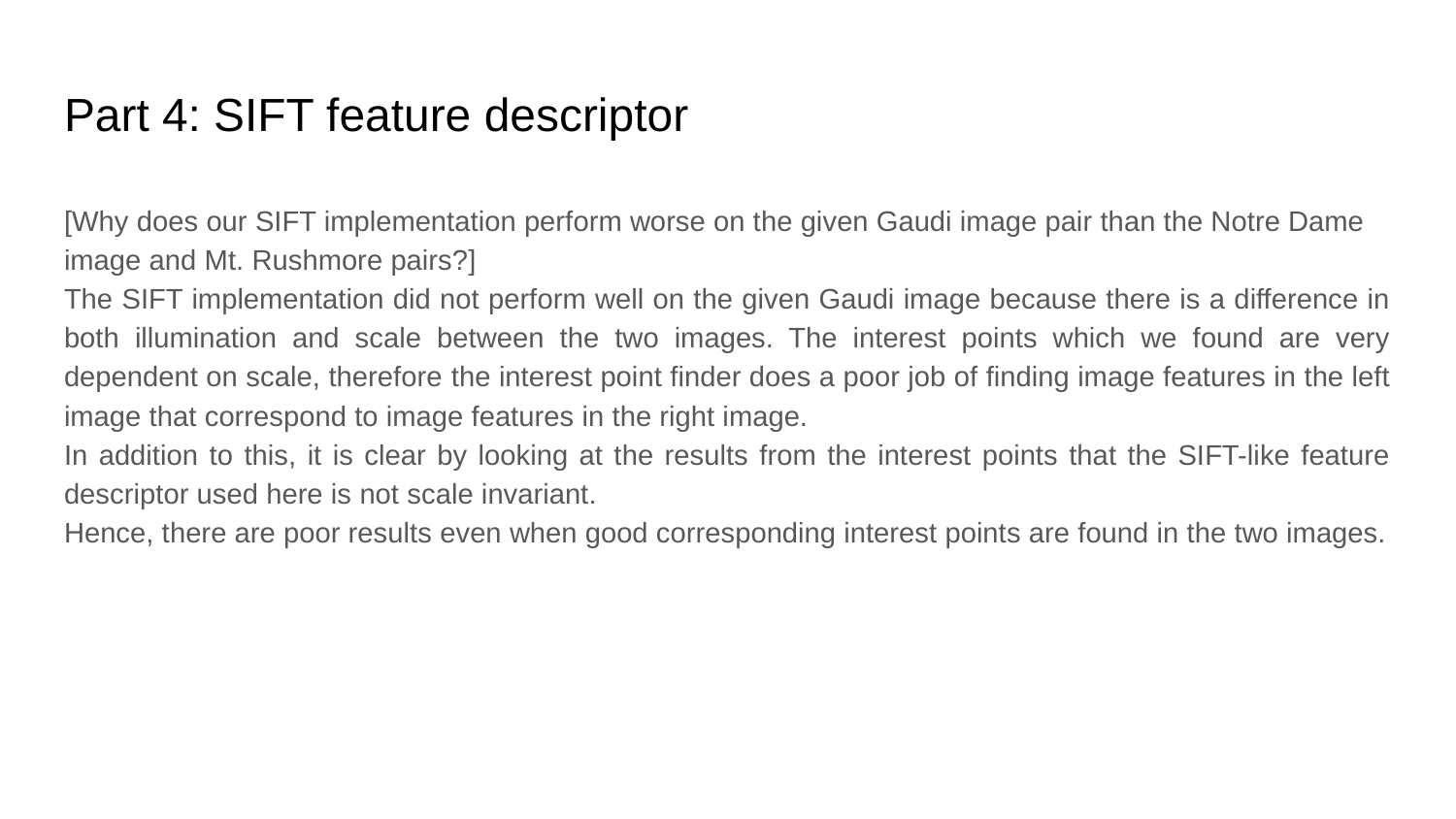

# Part 4: SIFT feature descriptor
[Why does our SIFT implementation perform worse on the given Gaudi image pair than the Notre Dame image and Mt. Rushmore pairs?]
The SIFT implementation did not perform well on the given Gaudi image because there is a difference in both illumination and scale between the two images. The interest points which we found are very dependent on scale, therefore the interest point finder does a poor job of finding image features in the left image that correspond to image features in the right image.
In addition to this, it is clear by looking at the results from the interest points that the SIFT-like feature descriptor used here is not scale invariant.
Hence, there are poor results even when good corresponding interest points are found in the two images.